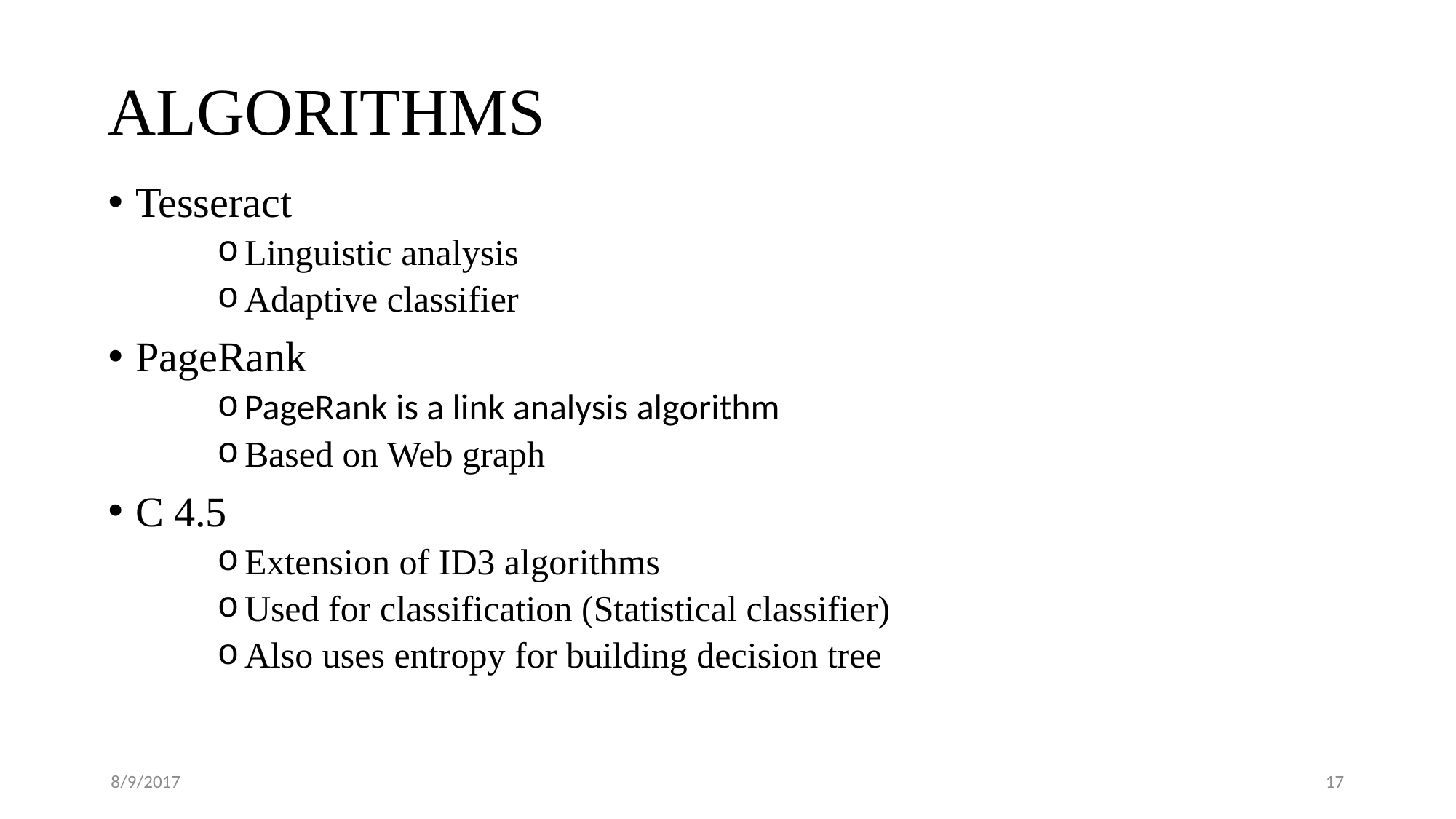

# ALGORITHMS
Tesseract
Linguistic analysis
Adaptive classifier
PageRank
PageRank is a link analysis algorithm
Based on Web graph
C 4.5
Extension of ID3 algorithms
Used for classification (Statistical classifier)
Also uses entropy for building decision tree

8/9/2017
17